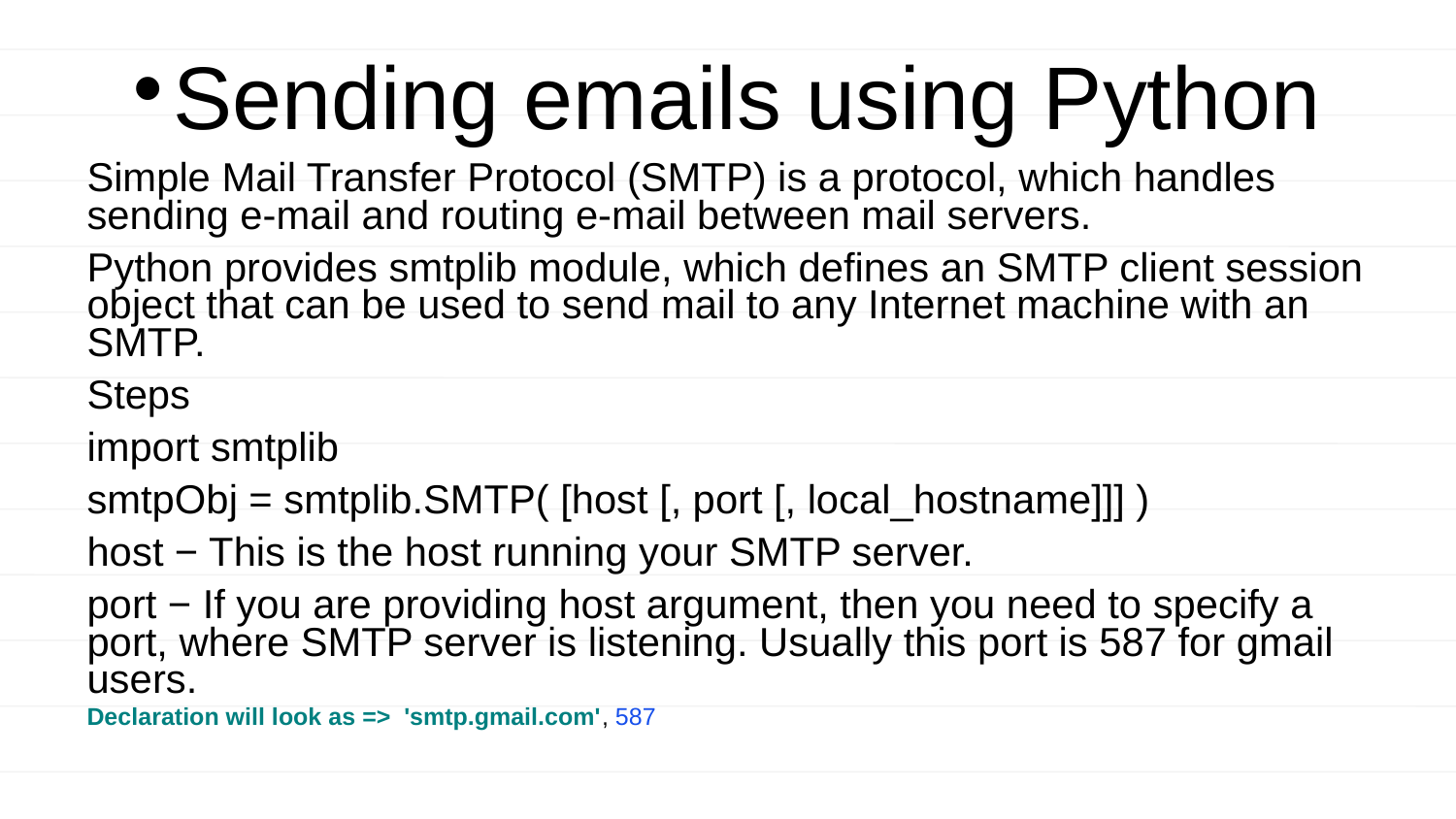

Sending emails using Python
Simple Mail Transfer Protocol (SMTP) is a protocol, which handles sending e-mail and routing e-mail between mail servers.
Python provides smtplib module, which defines an SMTP client session object that can be used to send mail to any Internet machine with an SMTP.
Steps
import smtplib
smtpObj = smtplib.SMTP( [host [, port [, local_hostname]]] )
host − This is the host running your SMTP server.
port − If you are providing host argument, then you need to specify a port, where SMTP server is listening. Usually this port is 587 for gmail users.
Declaration will look as =>  'smtp.gmail.com', 587